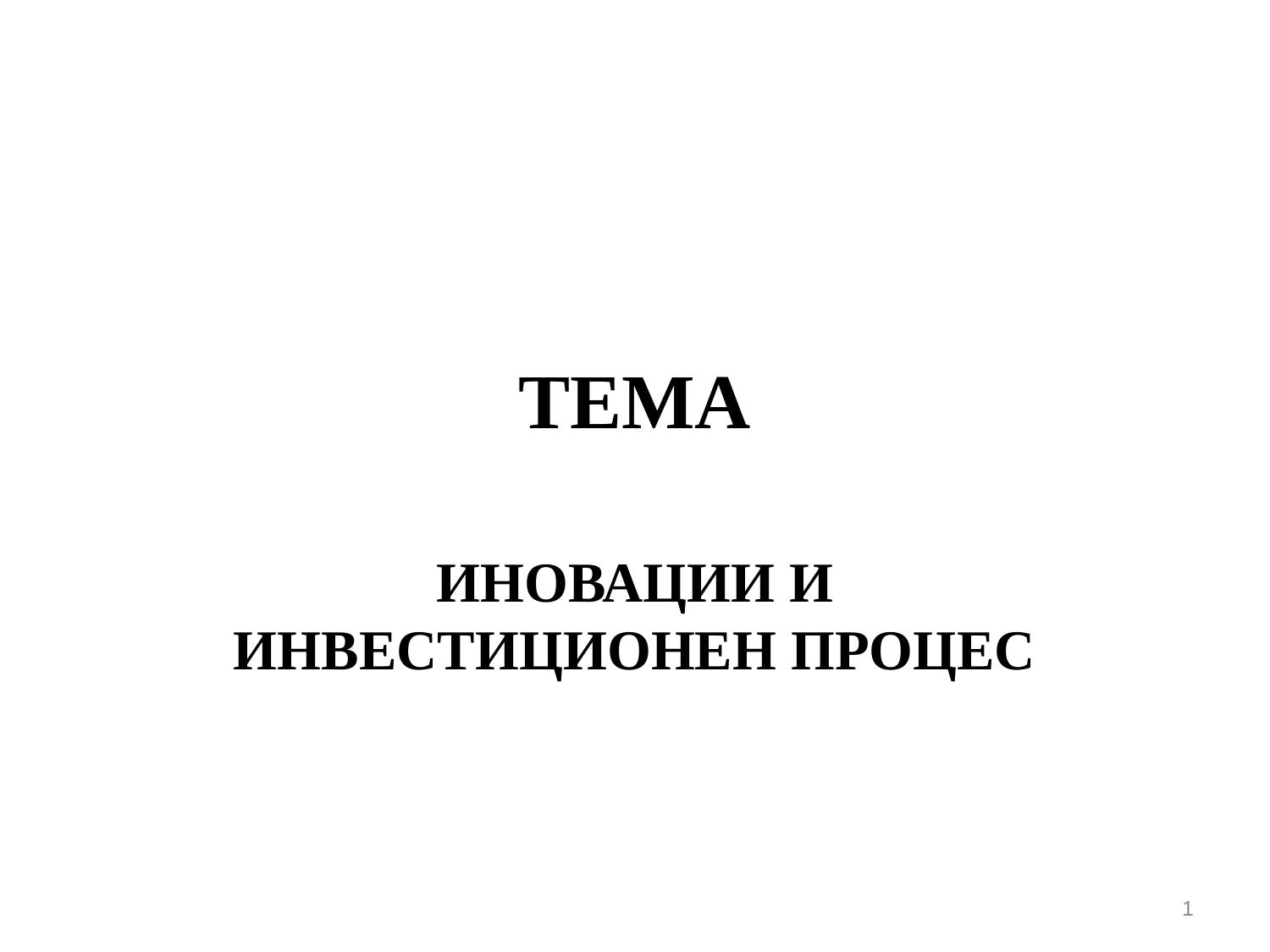

# ТЕМА
ИНОВАЦИИ И ИНВЕСТИЦИОНЕН ПРОЦЕС

1